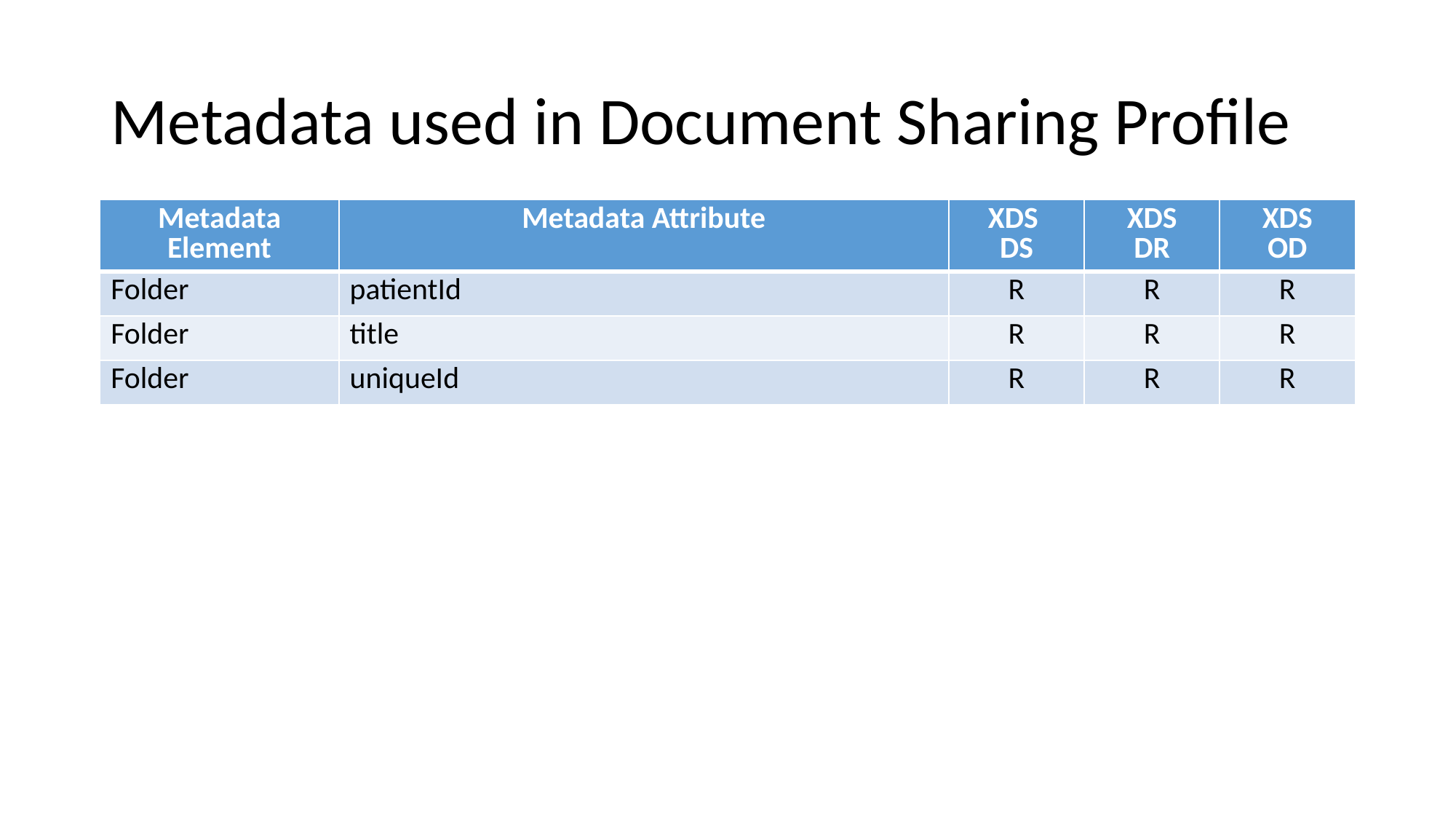

# Metadata used in Document Sharing Profile
| Metadata Element | Metadata Attribute | XDS DS | XDS DR | XDS OD |
| --- | --- | --- | --- | --- |
| Folder | patientId | R | R | R |
| Folder | title | R | R | R |
| Folder | uniqueId | R | R | R |